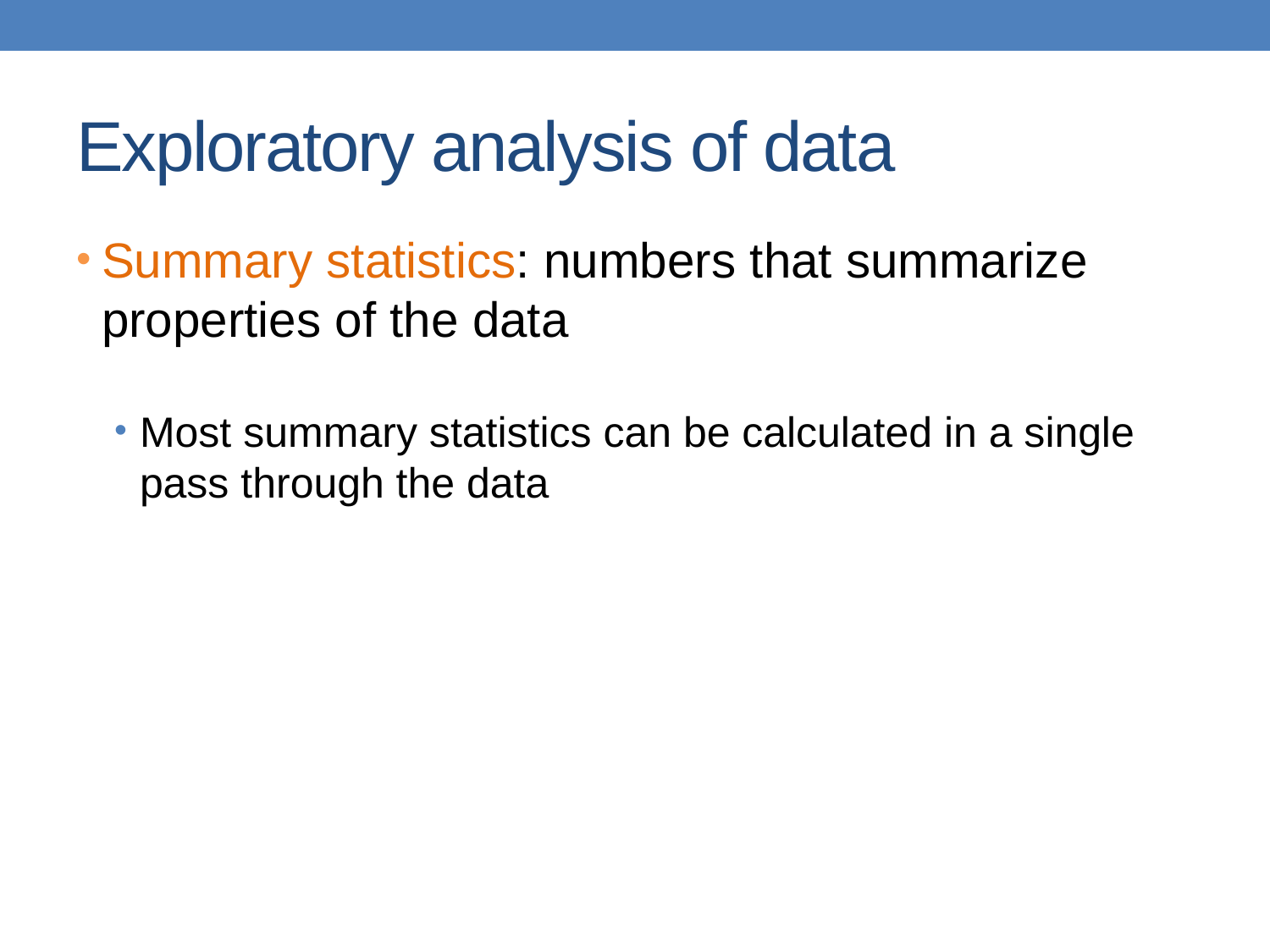

# Exploratory analysis of data
Summary statistics: numbers that summarize properties of the data

Most summary statistics can be calculated in a single pass through the data